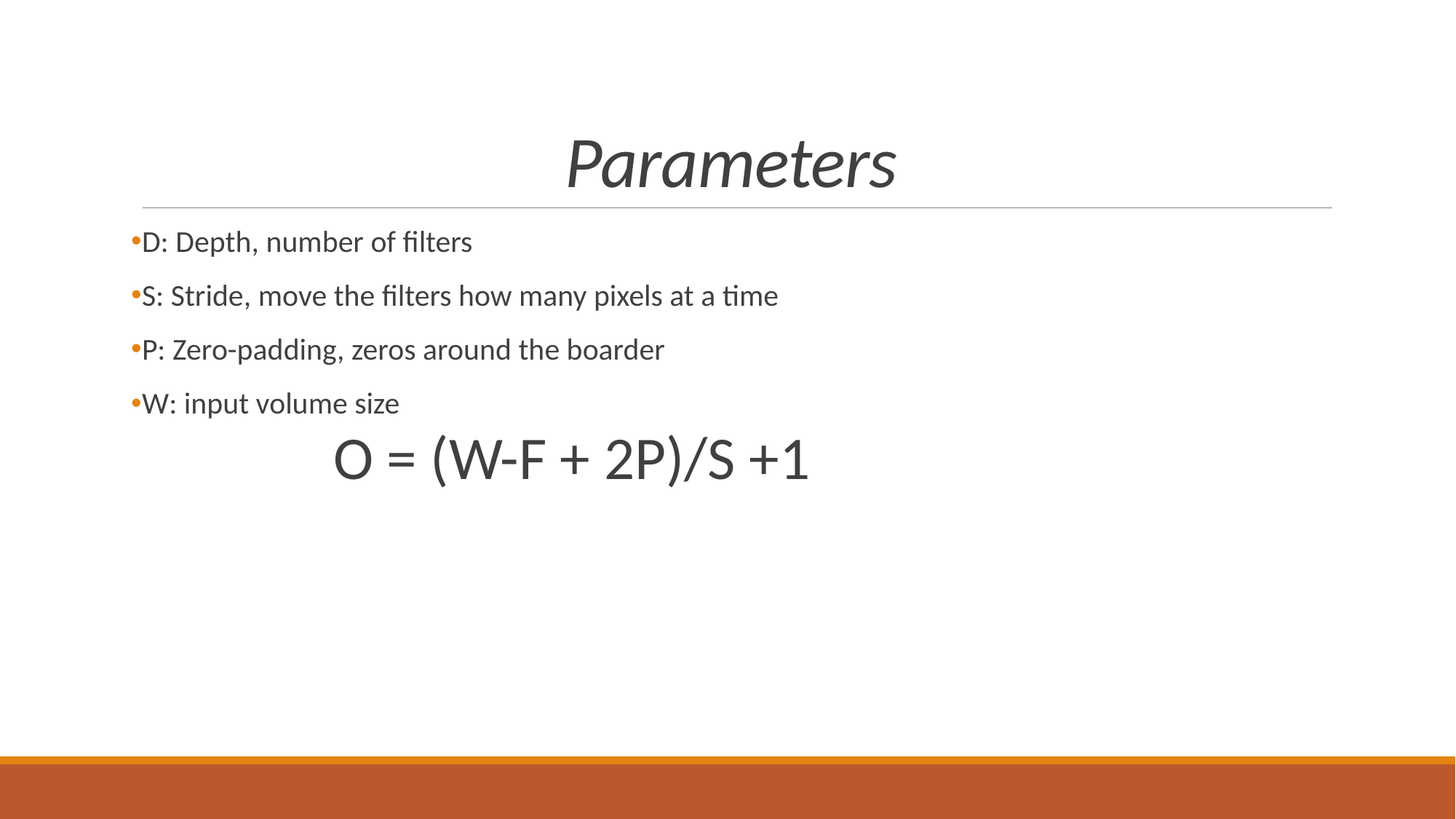

# Parameters
D: Depth, number of filters
S: Stride, move the filters how many pixels at a time
P: Zero-padding, zeros around the boarder
W: input volume size
 O = (W-F + 2P)/S +1